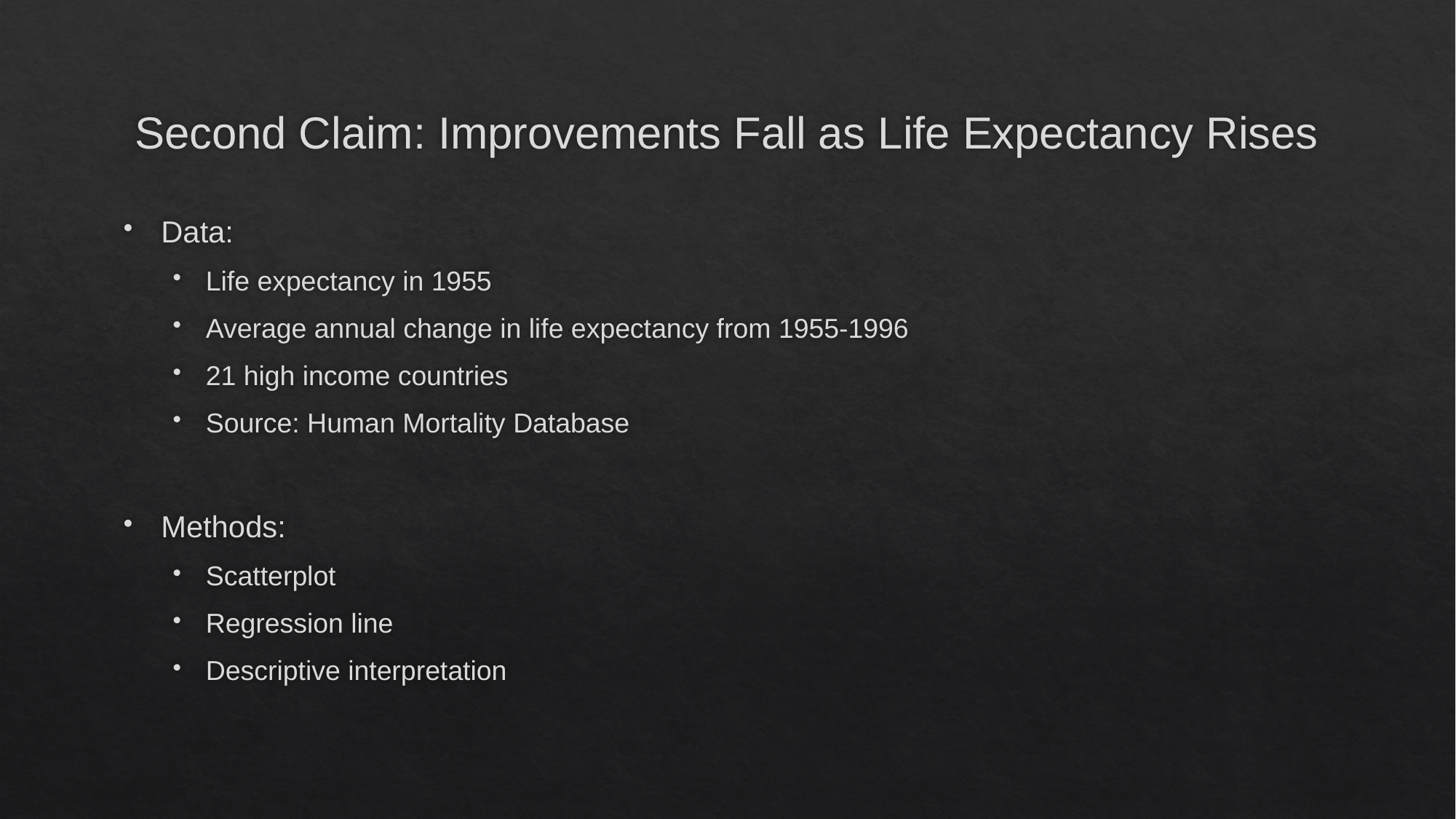

# Second Claim: Improvements Fall as Life Expectancy Rises
Data:
Life expectancy in 1955
Average annual change in life expectancy from 1955-1996
21 high income countries
Source: Human Mortality Database

Methods:
Scatterplot
Regression line
Descriptive interpretation